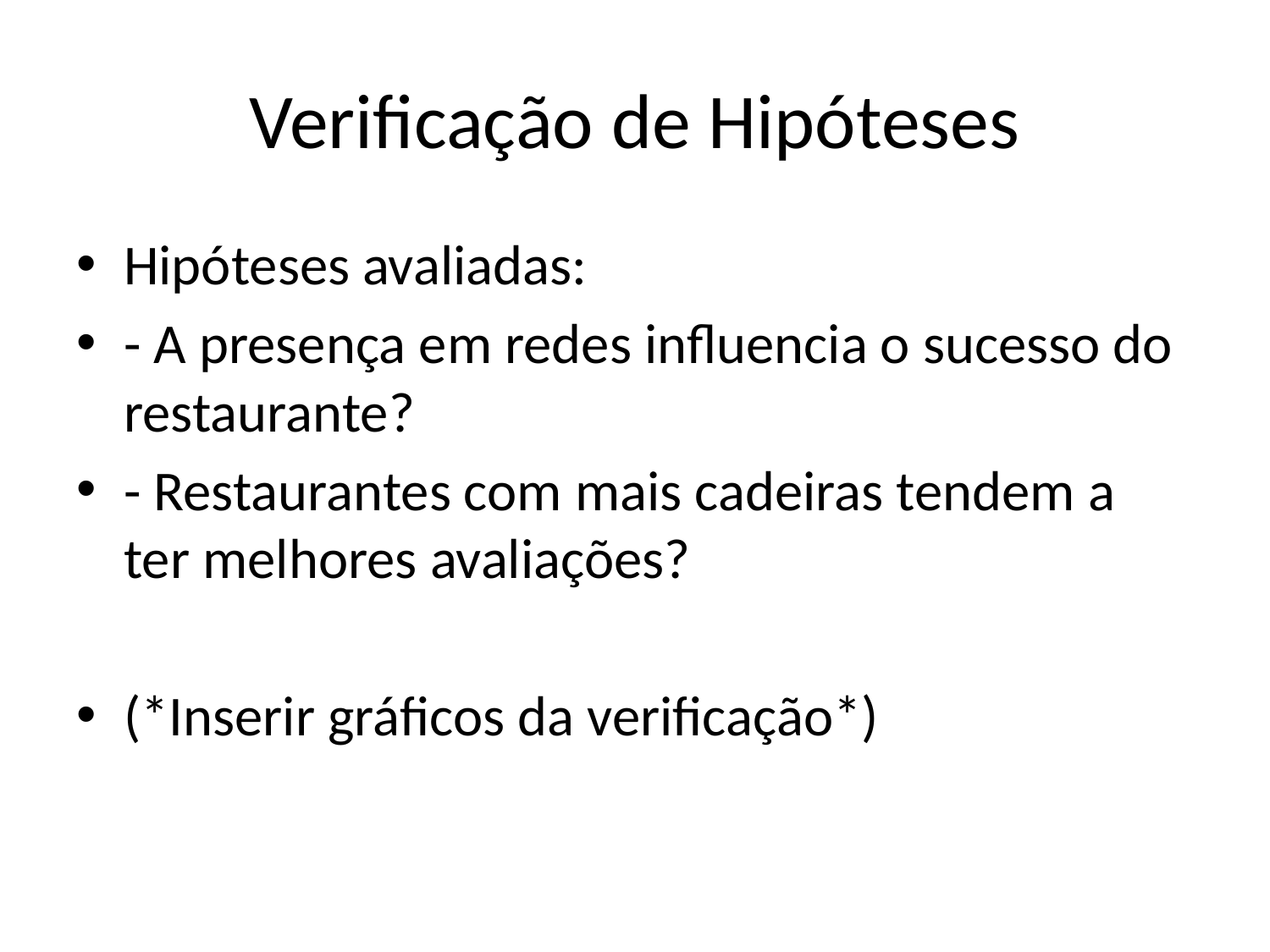

# Verificação de Hipóteses
Hipóteses avaliadas:
- A presença em redes influencia o sucesso do restaurante?
- Restaurantes com mais cadeiras tendem a ter melhores avaliações?

(*Inserir gráficos da verificação*)